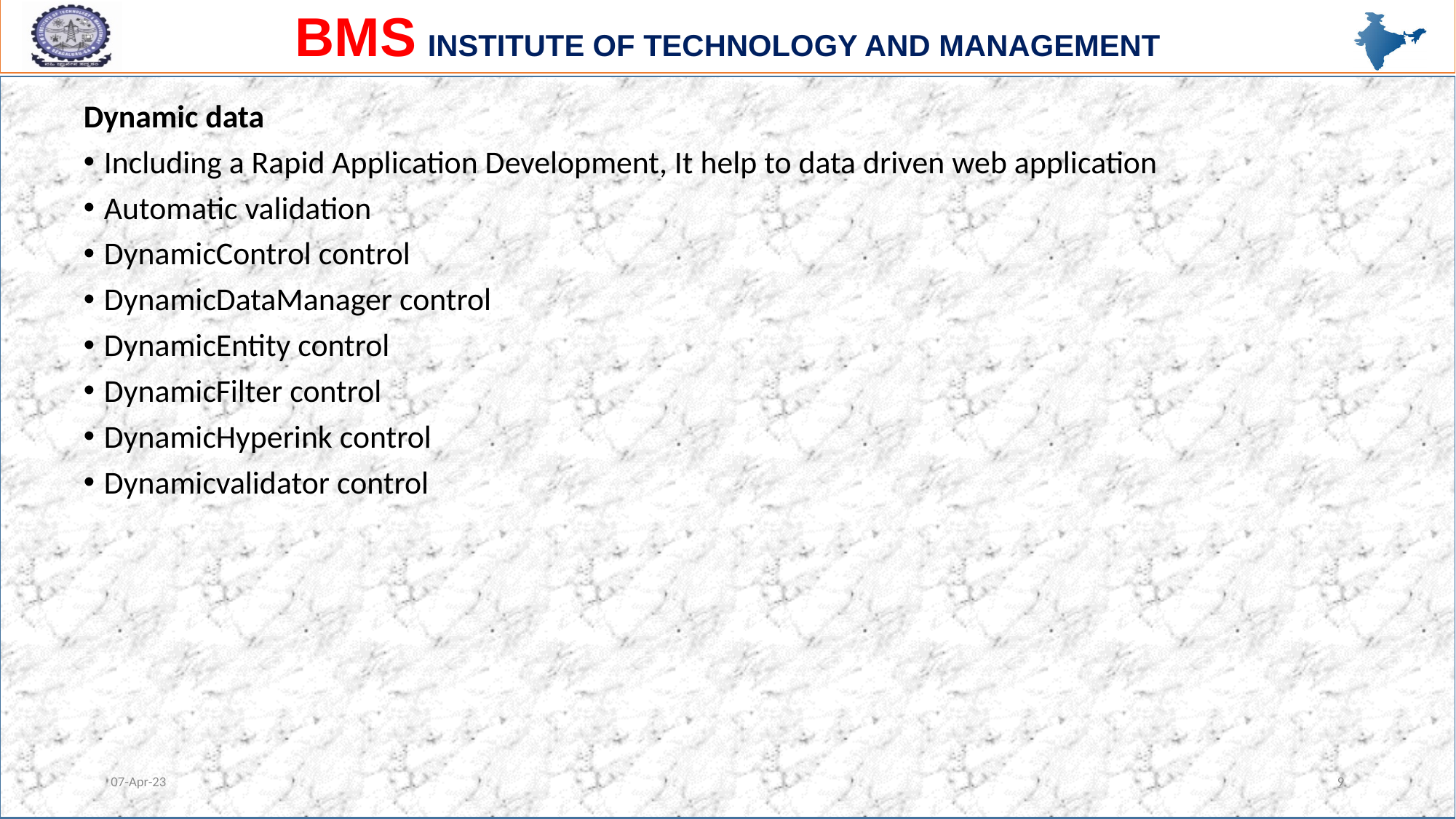

#
Dynamic data
Including a Rapid Application Development, It help to data driven web application
Automatic validation
DynamicControl control
DynamicDataManager control
DynamicEntity control
DynamicFilter control
DynamicHyperink control
Dynamicvalidator control

07-Apr-23
9